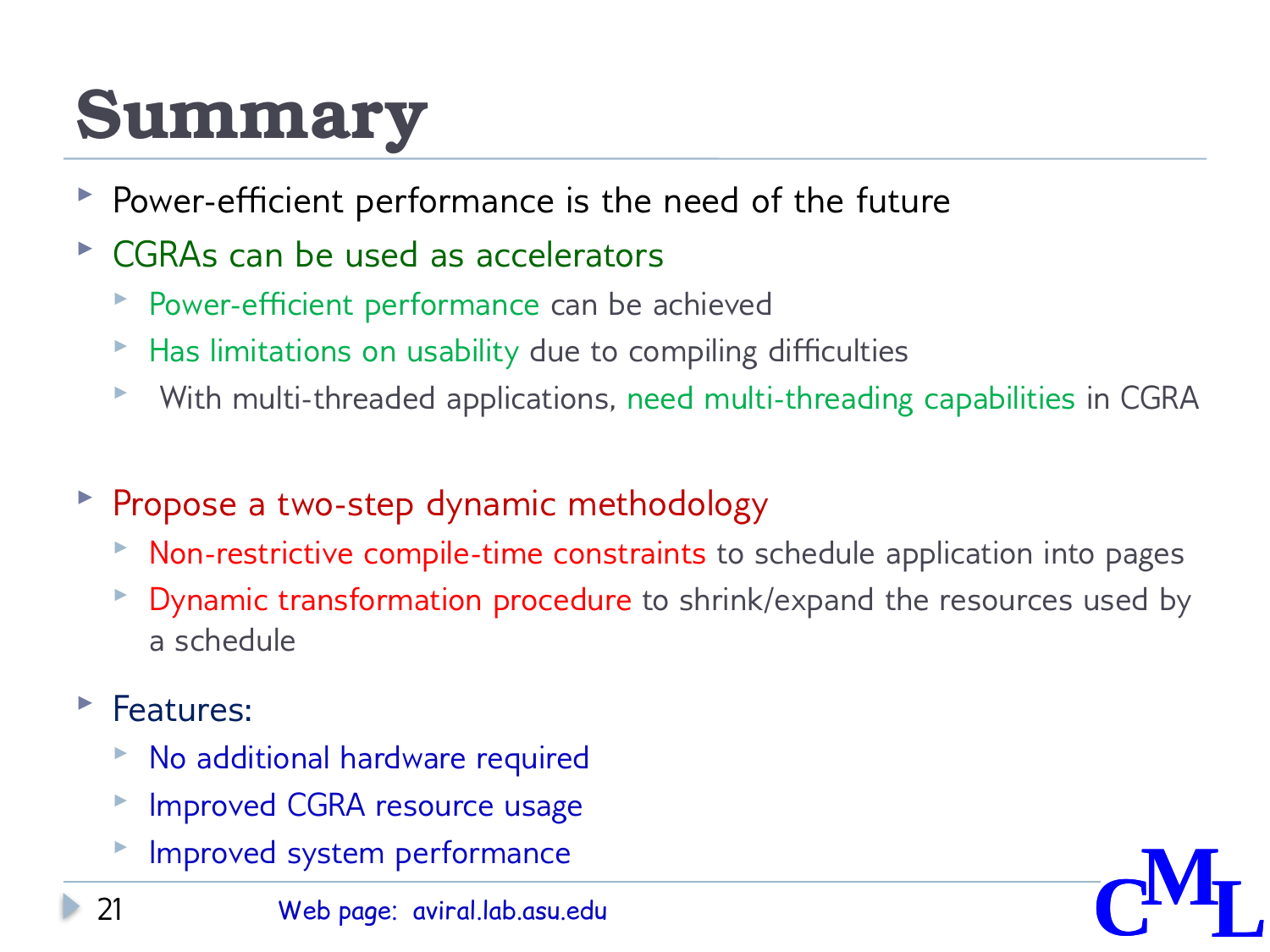

# Summary
Power-efficient performance is the need of the future
CGRAs can be used as accelerators
Power-efficient performance can be achieved
Has limitations on usability due to compiling difficulties
 With multi-threaded applications, need multi-threading capabilities in CGRA

Propose a two-step dynamic methodology
Non-restrictive compile-time constraints to schedule application into pages
Dynamic transformation procedure to shrink/expand the resources used by a schedule

Features:
No additional hardware required
Improved CGRA resource usage
Improved system performance

21